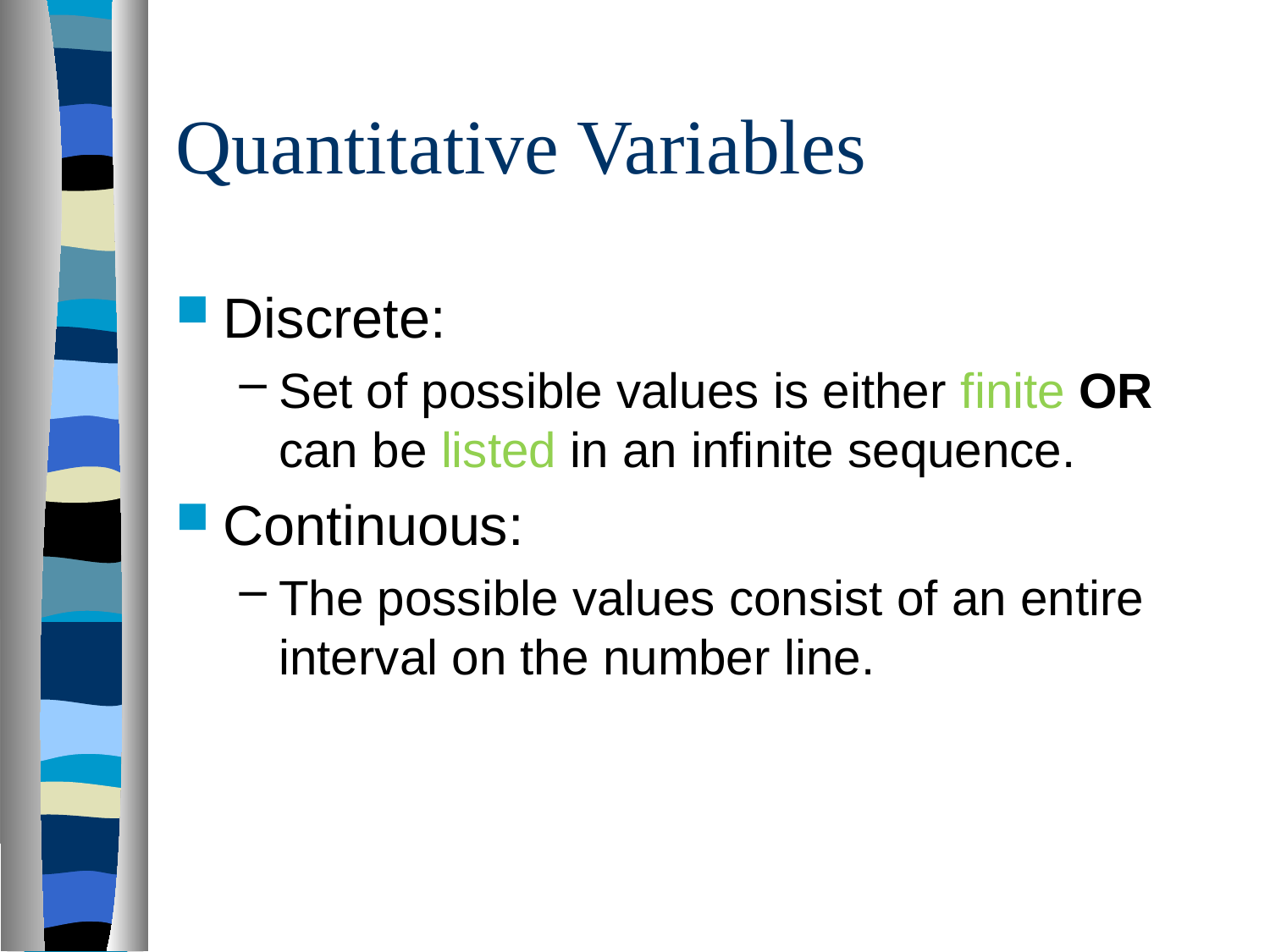

# Quantitative Variables
Discrete:
Set of possible values is either finite OR can be listed in an infinite sequence.
Continuous:
The possible values consist of an entire interval on the number line.